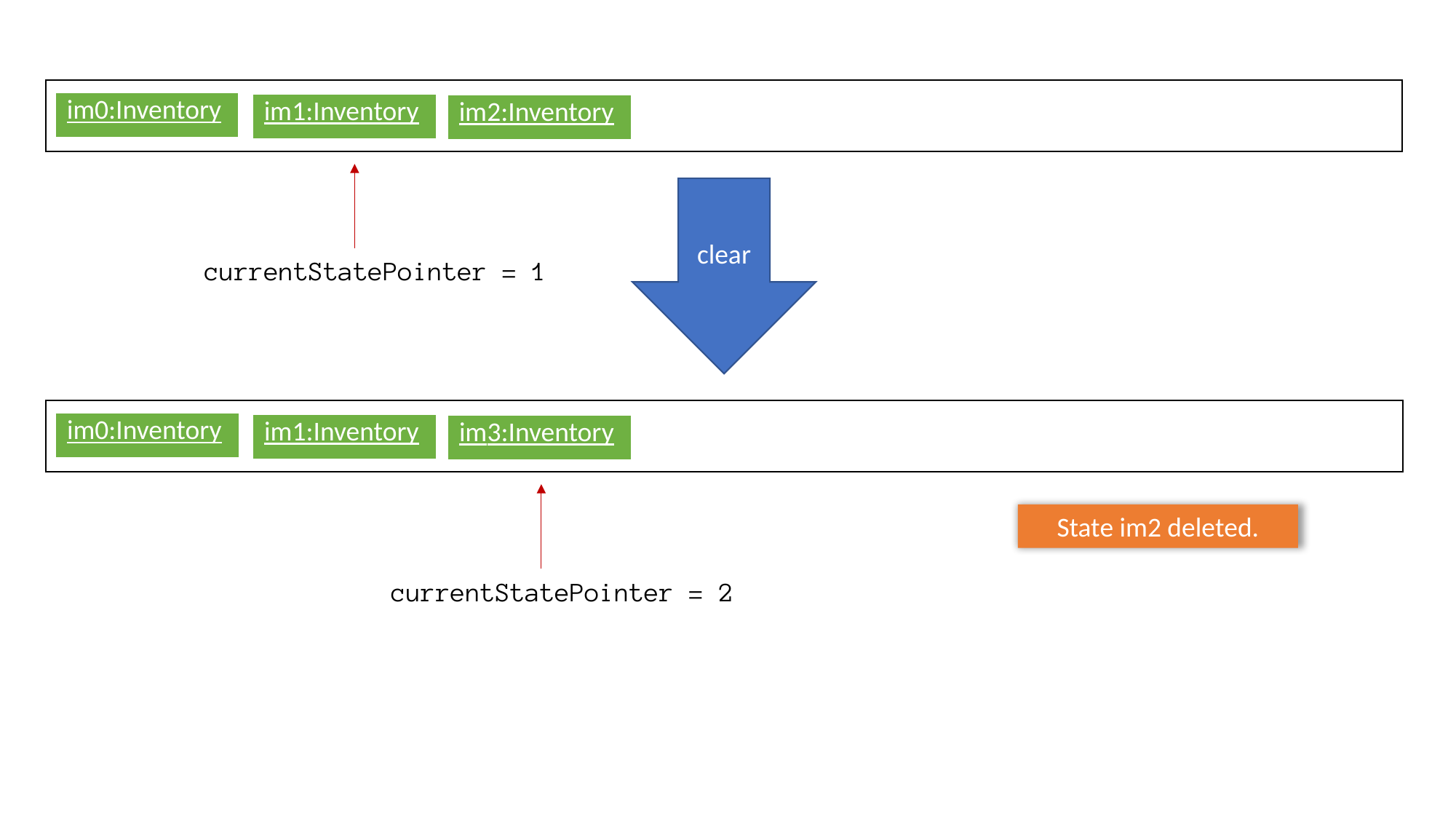

| im0:Inventory |
| --- |
| im1:Inventory |
| --- |
| im2:Inventory |
| --- |
clear
currentStatePointer = 1

| im0:Inventory |
| --- |
| im1:Inventory |
| --- |
| im3:Inventory |
| --- |
State im2 deleted.
currentStatePointer = 2